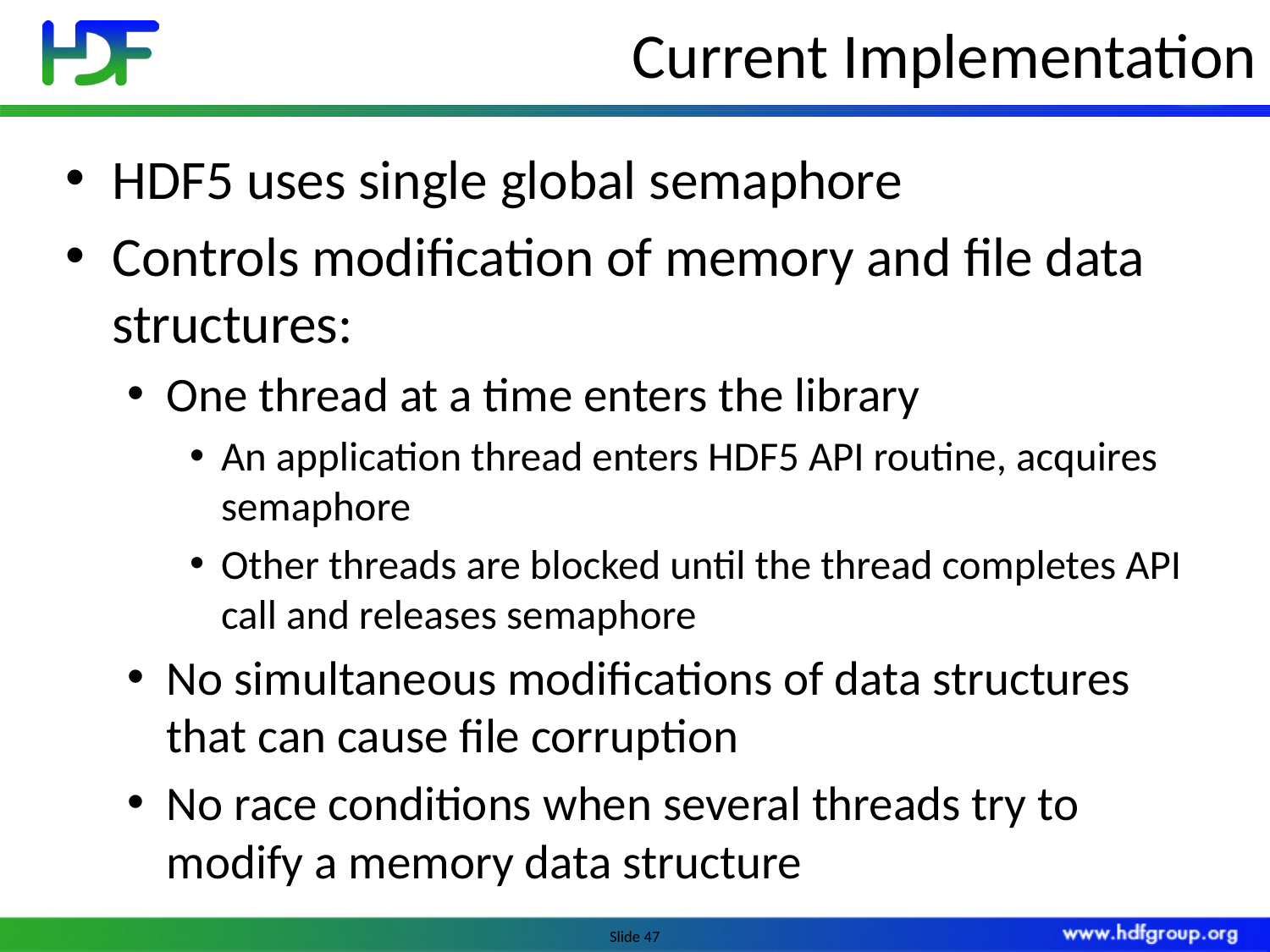

# Current Implementation
HDF5 uses single global semaphore
Controls modification of memory and file data structures:
One thread at a time enters the library
An application thread enters HDF5 API routine, acquires semaphore
Other threads are blocked until the thread completes API call and releases semaphore
No simultaneous modifications of data structures that can cause file corruption
No race conditions when several threads try to modify a memory data structure